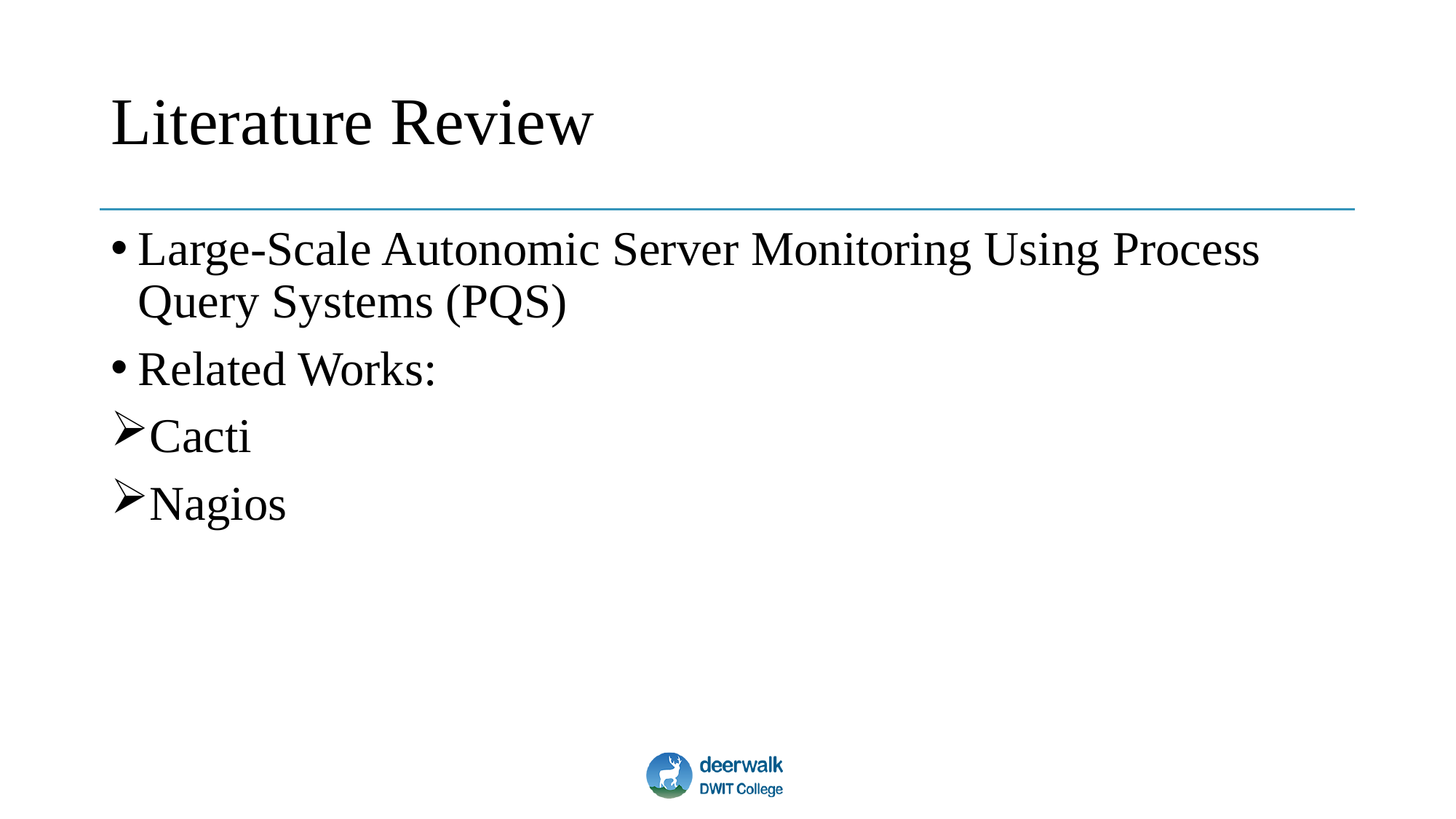

# Literature Review
Large-Scale Autonomic Server Monitoring Using Process Query Systems (PQS)
Related Works:
Cacti
Nagios